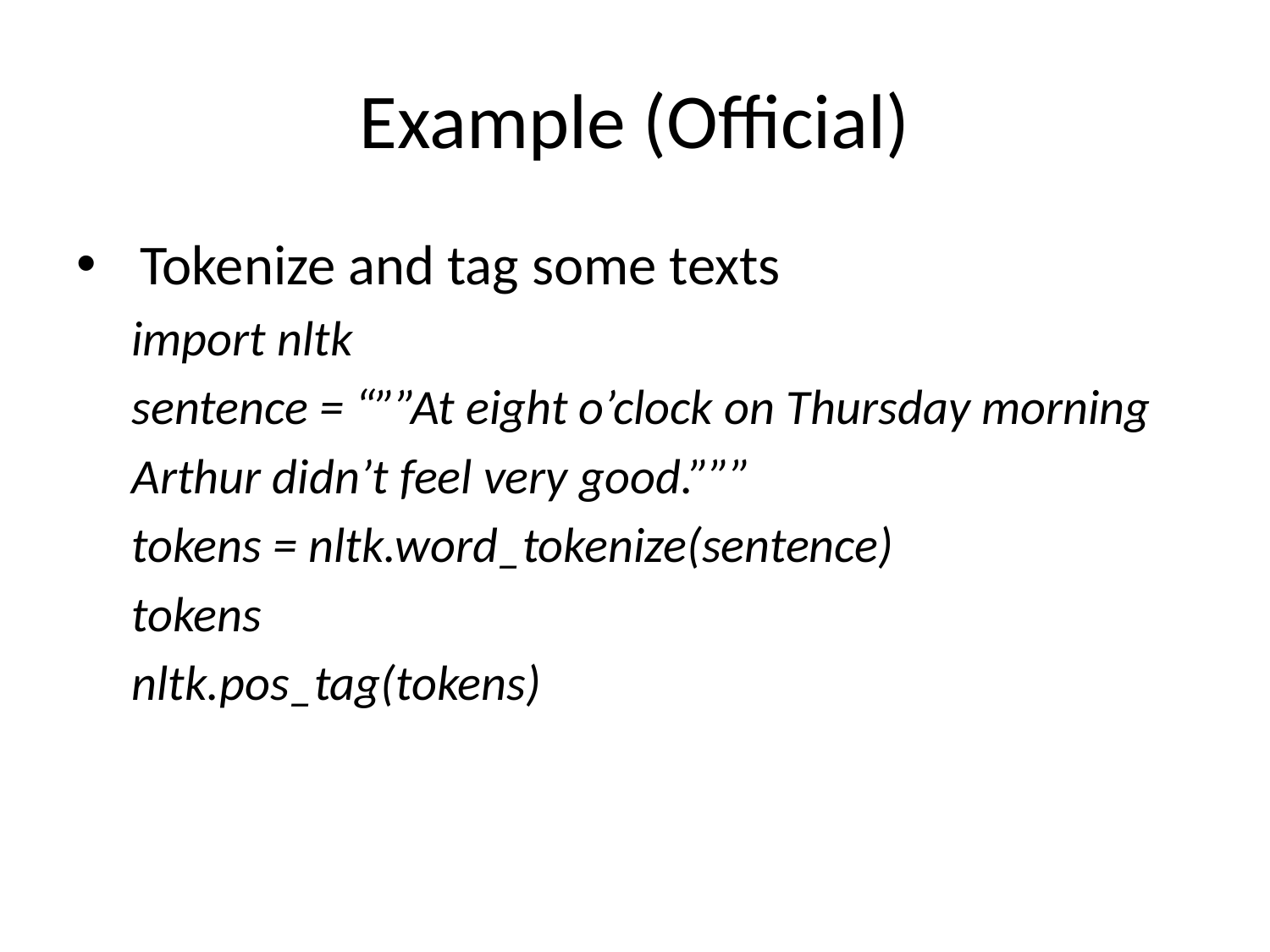

# Example (Official)
Tokenize and tag some texts
import nltk
sentence = “””At eight o’clock on Thursday morning
Arthur didn’t feel very good.”””
tokens = nltk.word_tokenize(sentence)
tokens
nltk.pos_tag(tokens)